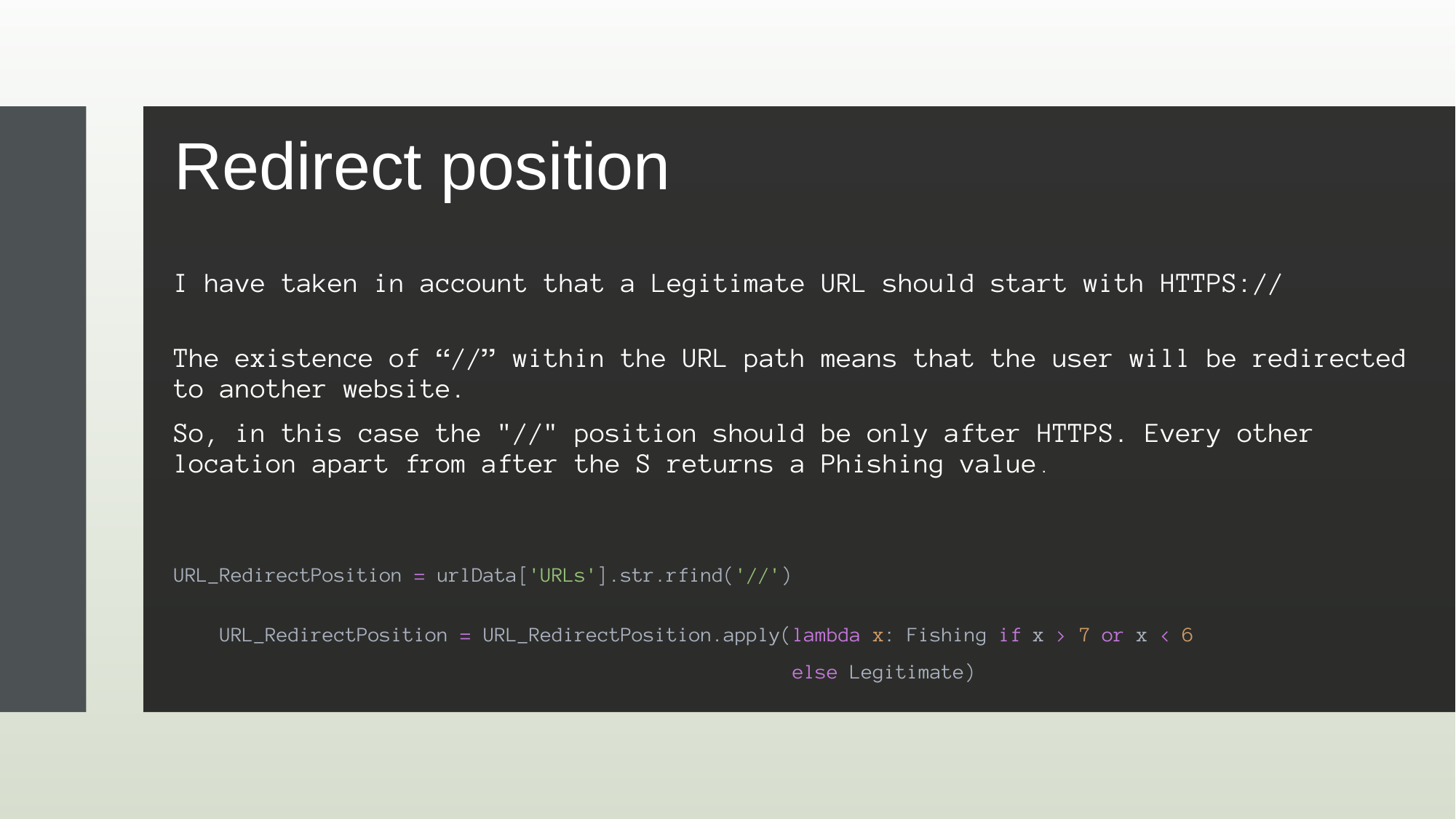

# Redirect position
I have taken in account that a Legitimate URL should start with HTTPS://
The existence of “//” within the URL path means that the user will be redirected to another website.
So, in this case the "//" position should be only after HTTPS. Every other location apart from after the S returns a Phishing value.

URL_RedirectPosition = urlData['URLs'].str.rfind('//')
    URL_RedirectPosition = URL_RedirectPosition.apply(lambda x: Fishing if x > 7 or x < 6
                                                      else Legitimate)